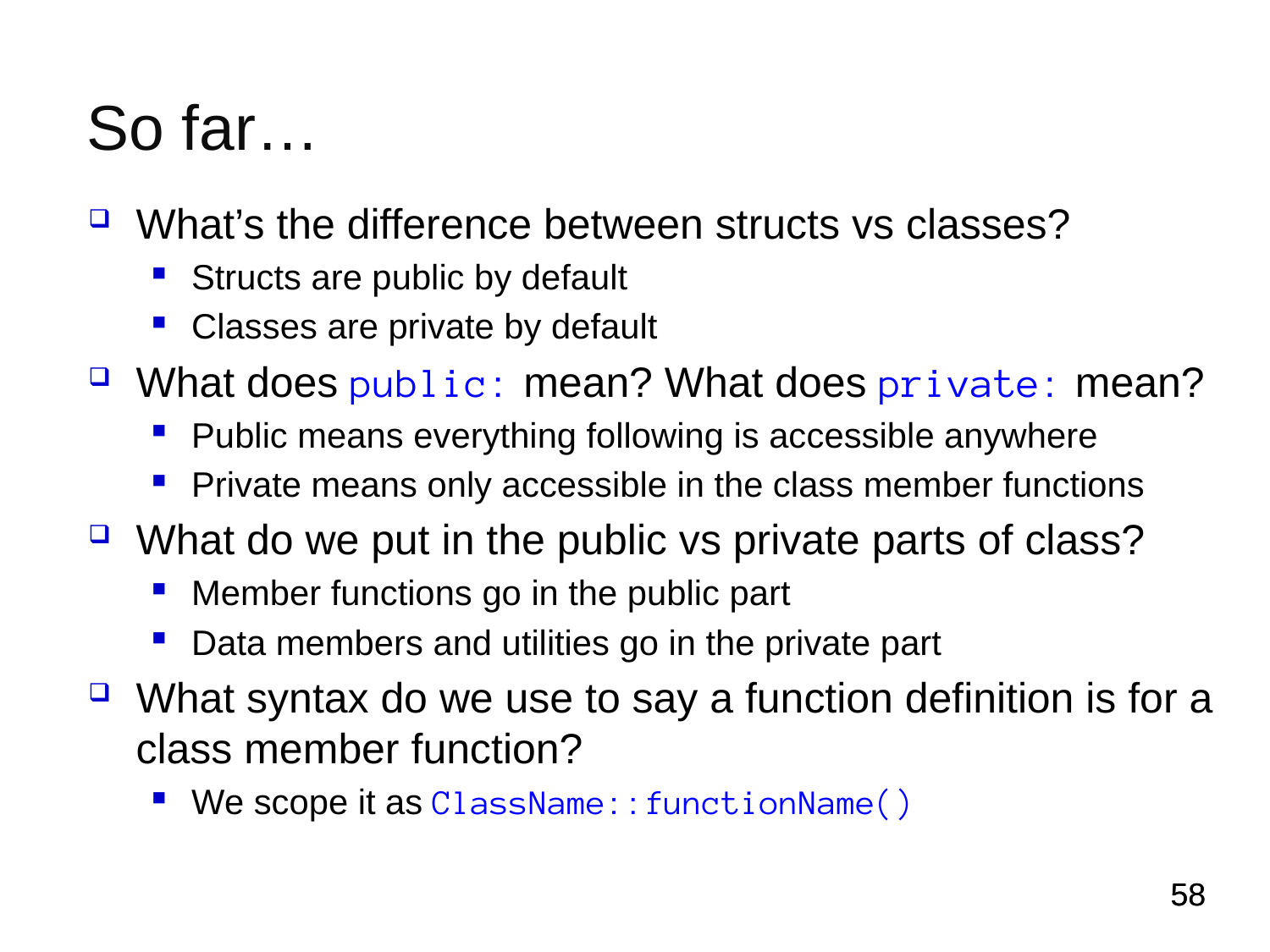

# So far…
What’s the difference between structs vs classes?
Structs are public by default
Classes are private by default
What does public: mean? What does private: mean?
Public means everything following is accessible anywhere
Private means only accessible in the class member functions
What do we put in the public vs private parts of class?
Member functions go in the public part
Data members and utilities go in the private part
What syntax do we use to say a function definition is for a class member function?
We scope it as ClassName::functionName()